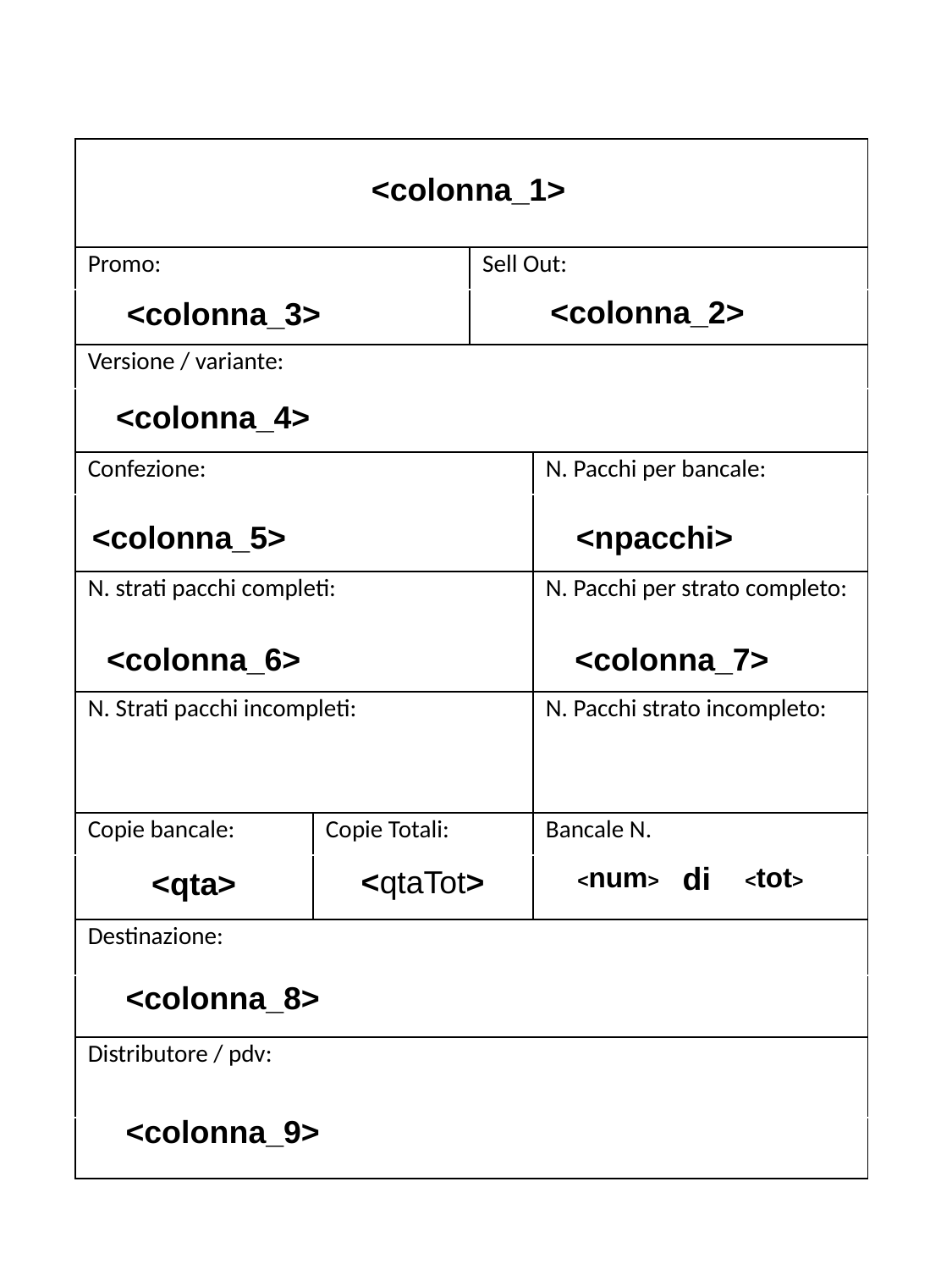

|  |  |  |  |
| --- | --- | --- | --- |
| Promo: |  | Sell Out: |  |
|  |  |  |  |
| Versione / variante: |  |  |  |
|  |  |  |  |
| Confezione: |  |  | N. Pacchi per bancale: |
|  |  |  |  |
| N. strati pacchi completi: |  |  | N. Pacchi per strato completo: |
| N. Strati pacchi incompleti: |  |  | N. Pacchi strato incompleto: |
| Copie bancale: | Copie Totali: |  | Bancale N. |
|  |  |  | di |
| Destinazione: |  |  |  |
|  |  |  |  |
| Distributore / pdv: |  |  |  |
|  |  |  |  |
<colonna_1>
<colonna_2>
<colonna_3>
<colonna_4>
<colonna_5>
<npacchi>
<colonna_6>
<colonna_7>
<num>
<tot>
<qtaTot>
<qta>
<colonna_8>
<colonna_9>